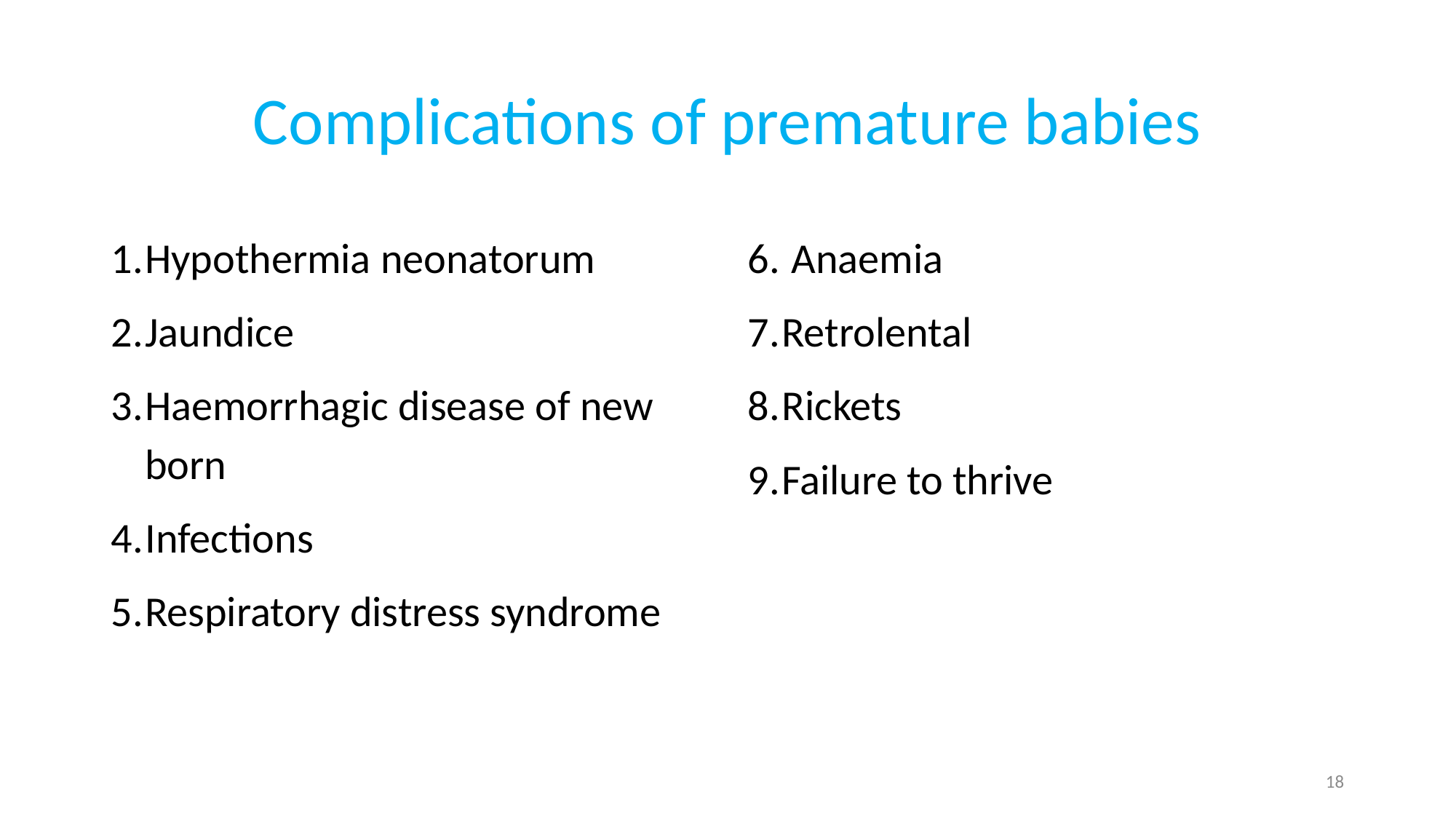

# Complications of premature babies
Hypothermia neonatorum
Jaundice
Haemorrhagic disease of new born
Infections
Respiratory distress syndrome

 Anaemia
Retrolental
Rickets
Failure to thrive

18